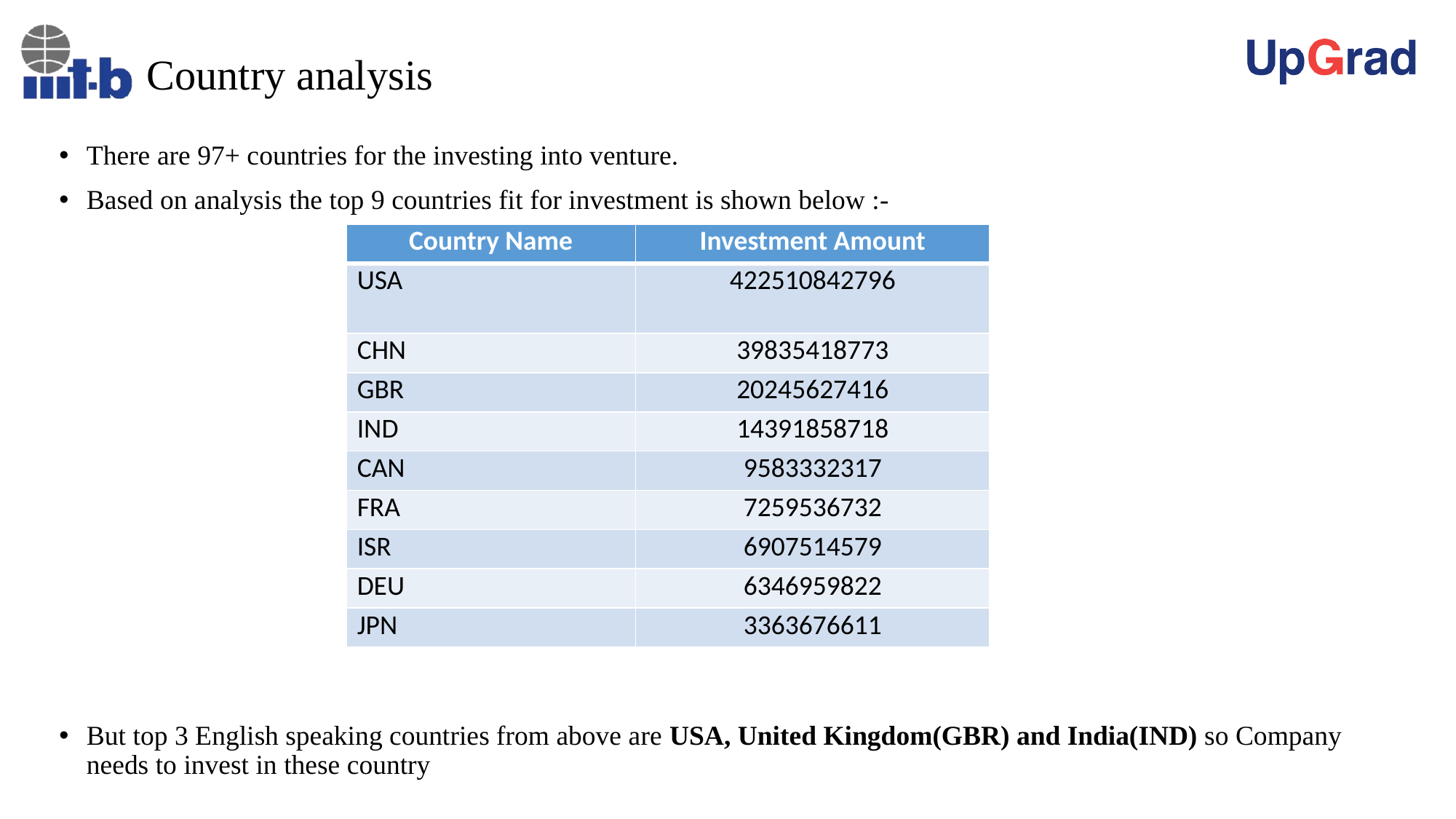

# Country analysis
There are 97+ countries for the investing into venture.
Based on analysis the top 9 countries fit for investment is shown below :-

But top 3 English speaking countries from above are USA, United Kingdom(GBR) and India(IND) so Company needs to invest in these country

| Country Name | Investment Amount |
| --- | --- |
| USA | 422510842796 |
| CHN | 39835418773 |
| GBR | 20245627416 |
| IND | 14391858718 |
| CAN | 9583332317 |
| FRA | 7259536732 |
| ISR | 6907514579 |
| DEU | 6346959822 |
| JPN | 3363676611 |